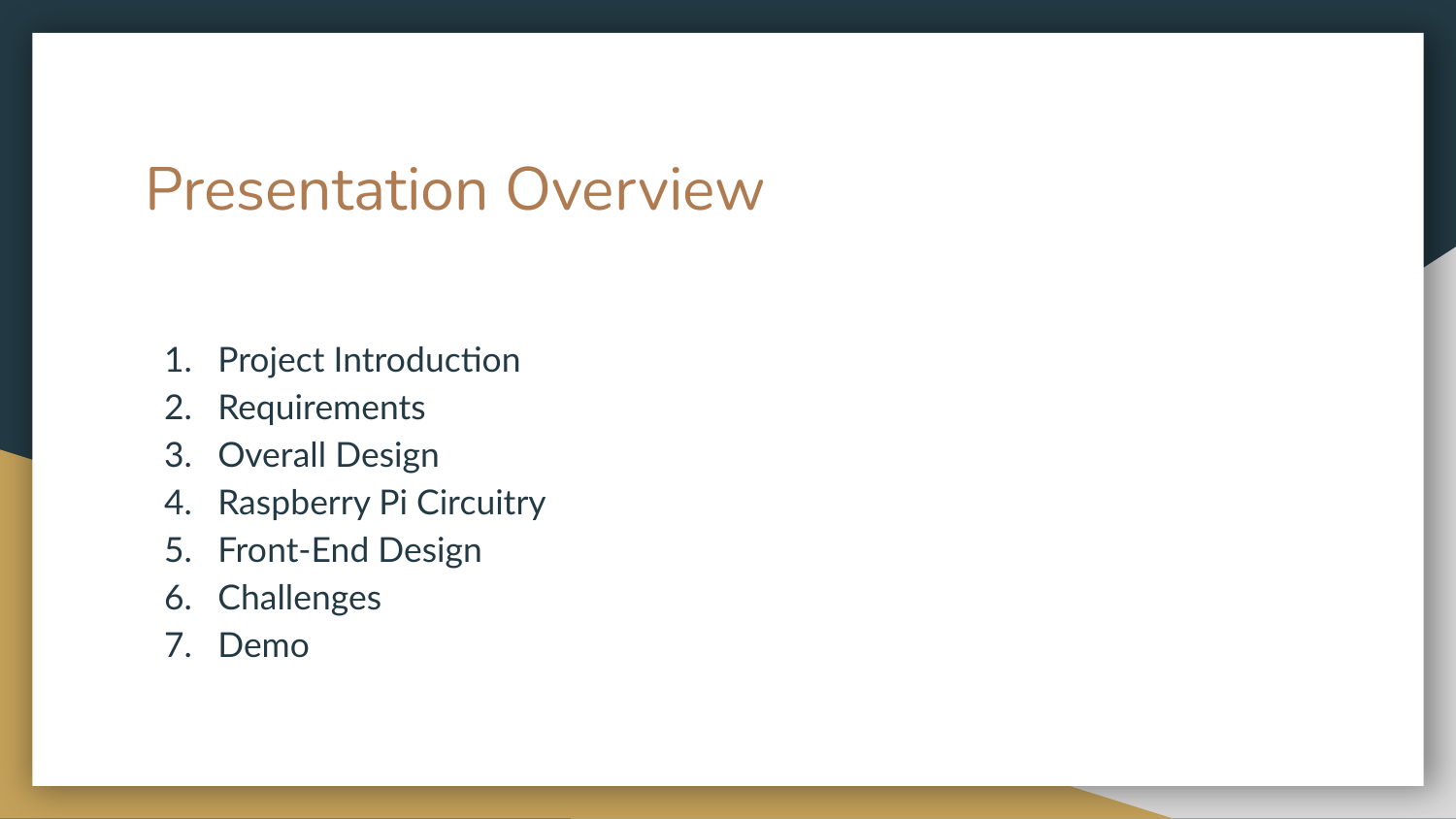

# Presentation Overview
Project Introduction
Requirements
Overall Design
Raspberry Pi Circuitry
Front-End Design
Challenges
Demo